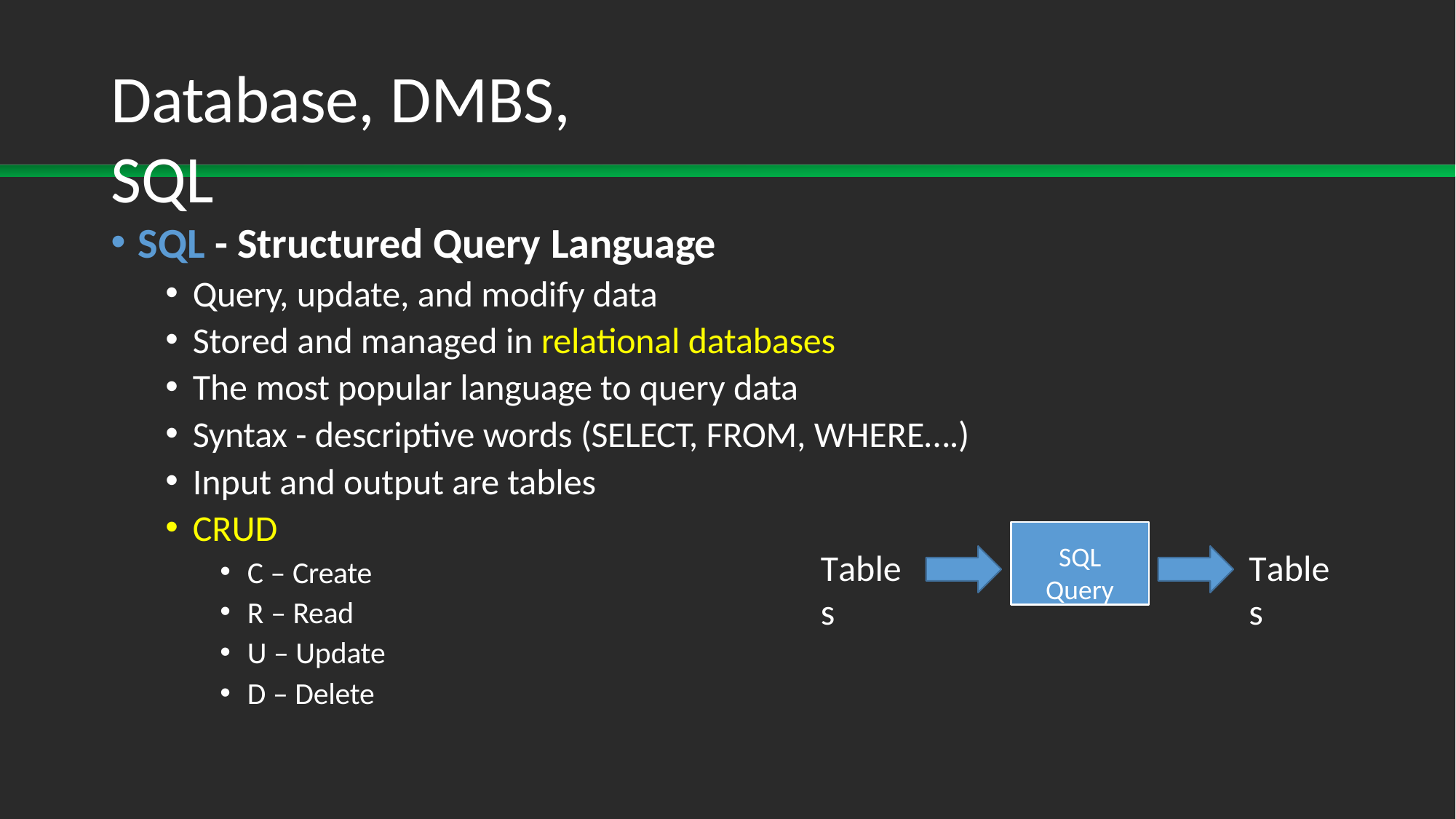

# Database, DMBS, SQL
SQL - Structured Query Language
Query, update, and modify data
Stored and managed in relational databases
The most popular language to query data
Syntax - descriptive words (SELECT, FROM, WHERE….)
Input and output are tables
CRUD
SQL
Query
Tables
Tables

C – Create
R – Read
U – Update
D – Delete